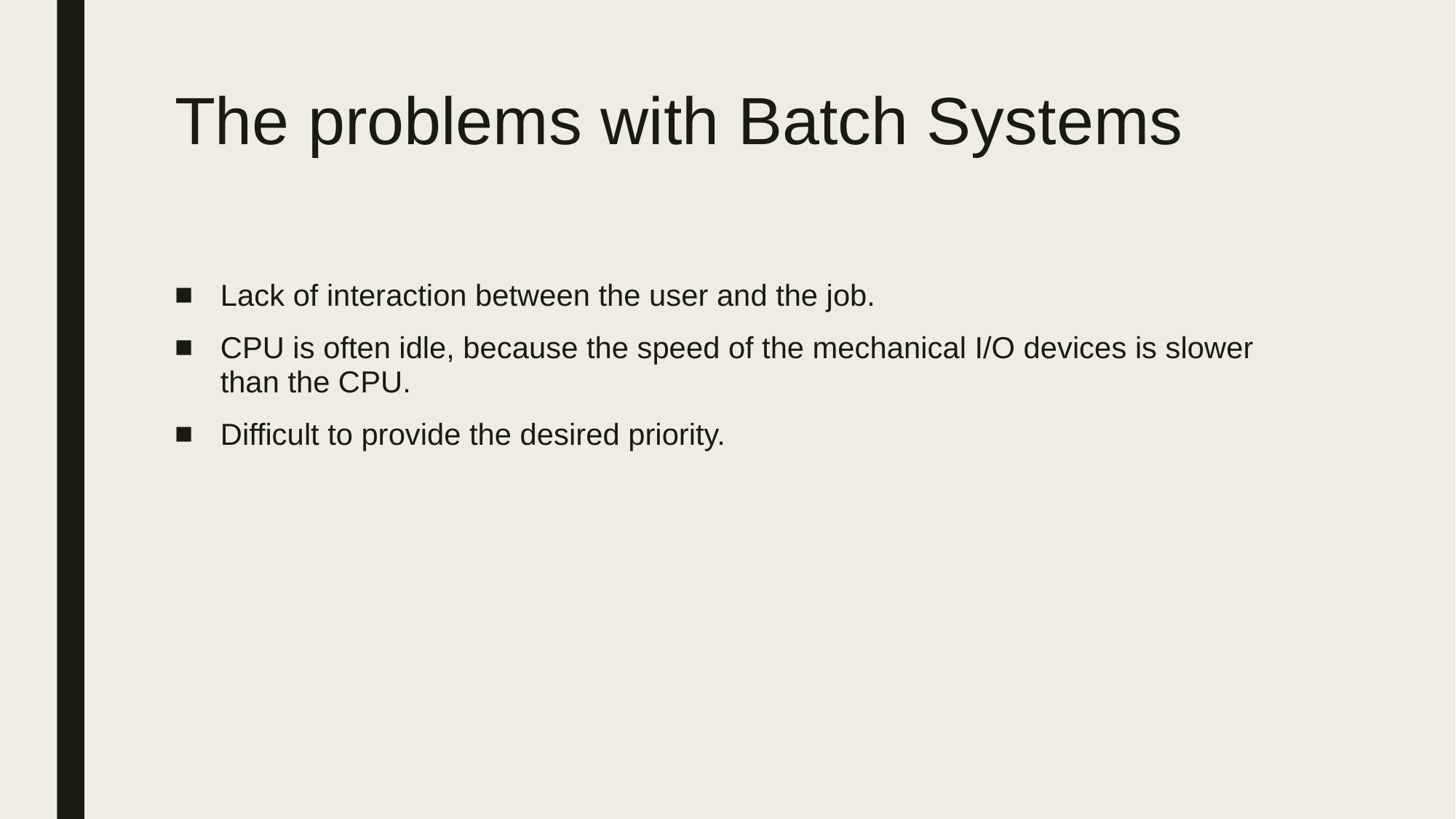

# The problems with Batch Systems
Lack of interaction between the user and the job.
CPU is often idle, because the speed of the mechanical I/O devices is slower than the CPU.
Difficult to provide the desired priority.